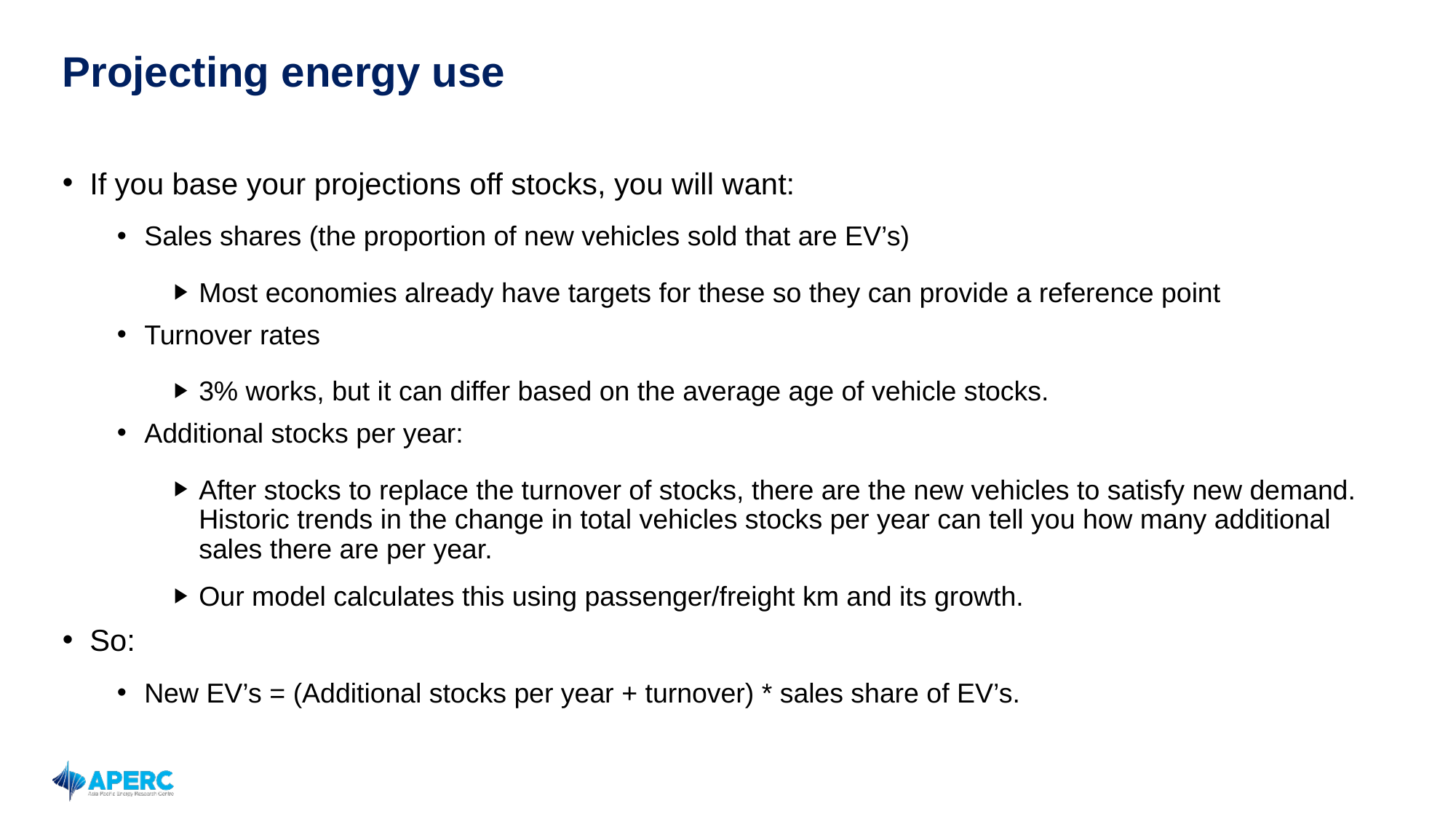

# Projecting energy use
If you base your projections off stocks, you will want:
Sales shares (the proportion of new vehicles sold that are EV’s)
Most economies already have targets for these so they can provide a reference point
Turnover rates
3% works, but it can differ based on the average age of vehicle stocks.
Additional stocks per year:
After stocks to replace the turnover of stocks, there are the new vehicles to satisfy new demand. Historic trends in the change in total vehicles stocks per year can tell you how many additional sales there are per year.
Our model calculates this using passenger/freight km and its growth.
So:
New EV’s = (Additional stocks per year + turnover) * sales share of EV’s.